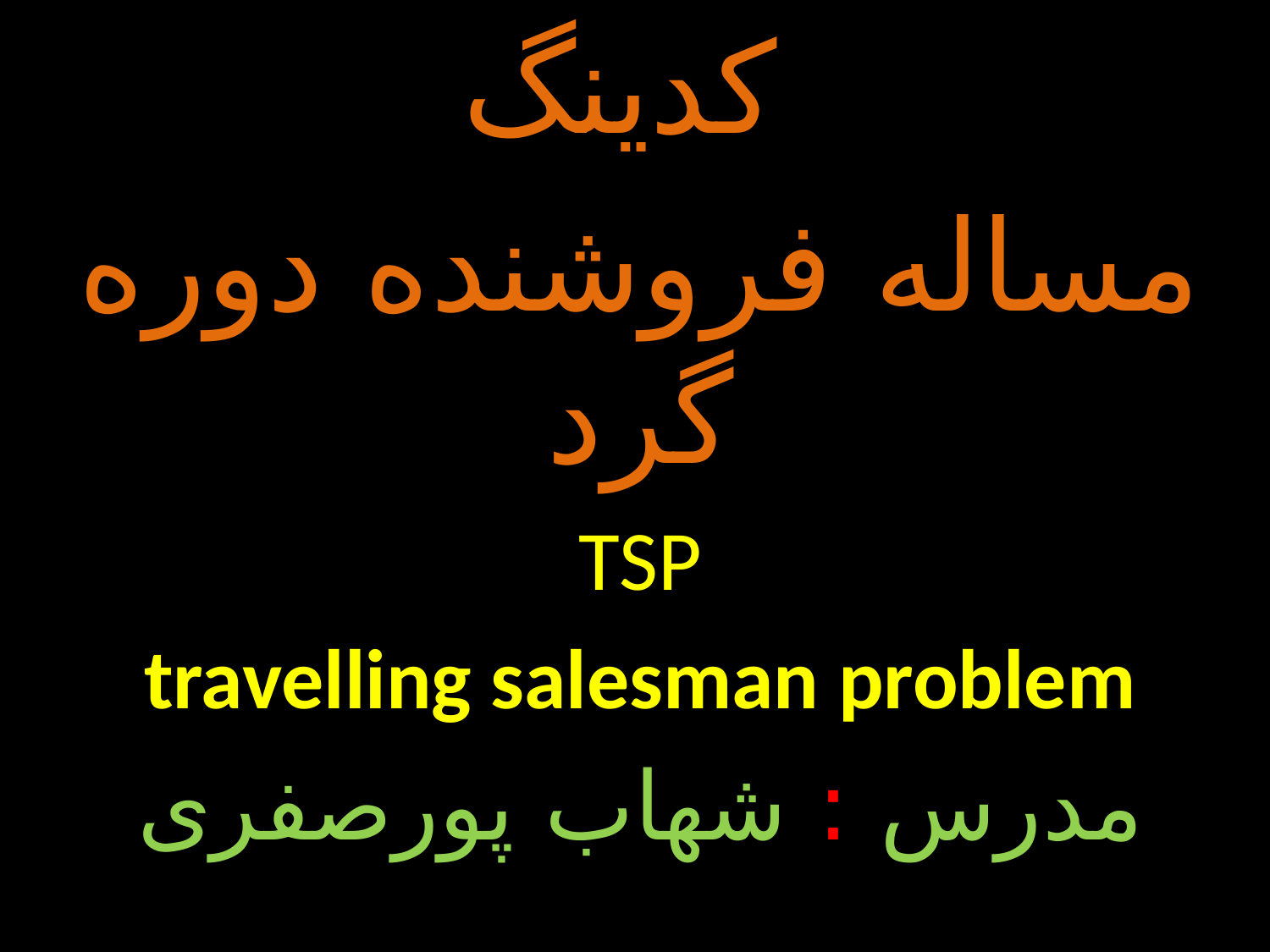

کدینگ
مساله فروشنده دوره گرد
TSP
travelling salesman problem
مدرس : شهاب پورصفری